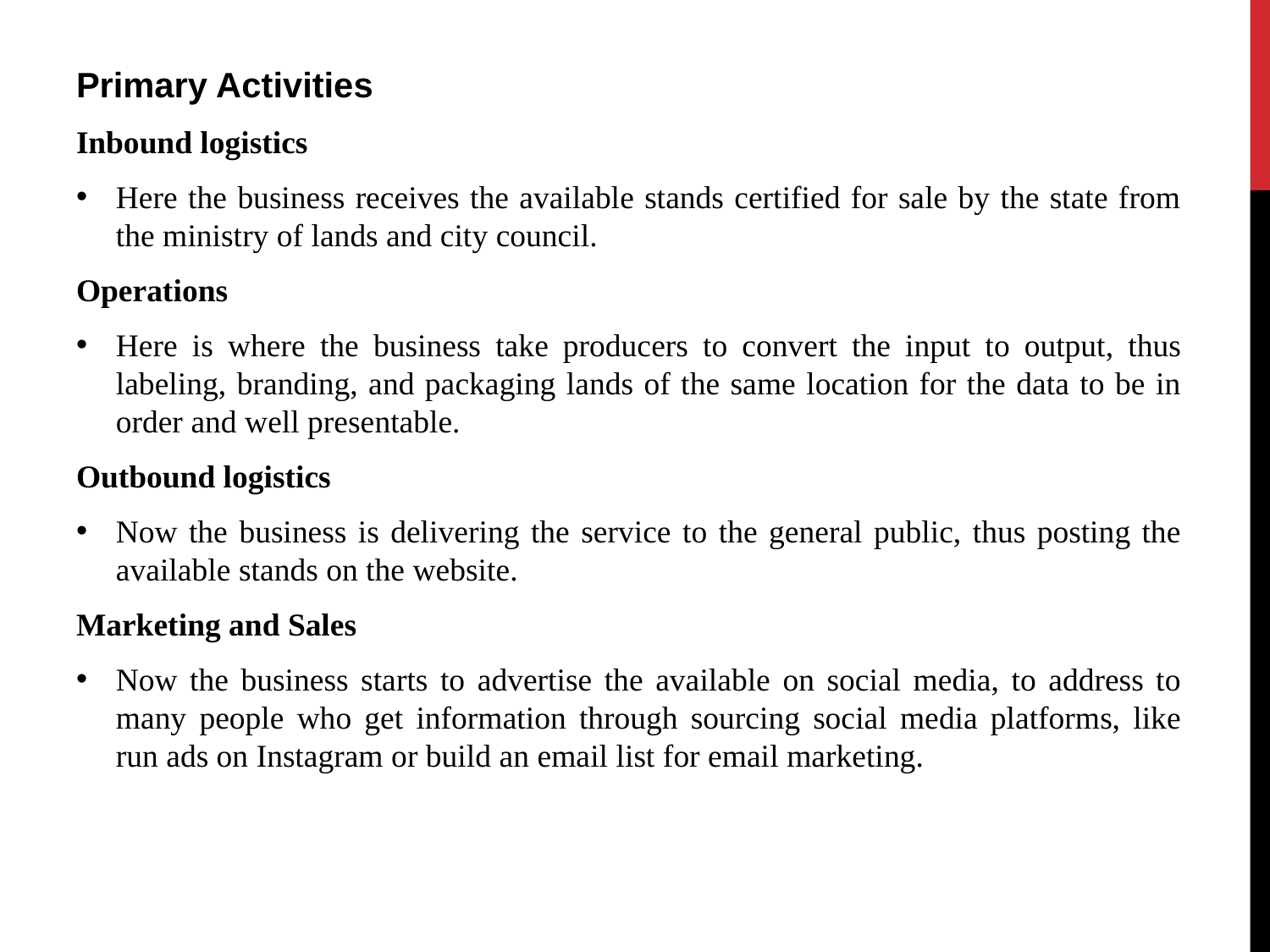

Primary Activities
Inbound logistics
Here the business receives the available stands certified for sale by the state from the ministry of lands and city council.
Operations
Here is where the business take producers to convert the input to output, thus labeling, branding, and packaging lands of the same location for the data to be in order and well presentable.
Outbound logistics
Now the business is delivering the service to the general public, thus posting the available stands on the website.
Marketing and Sales
Now the business starts to advertise the available on social media, to address to many people who get information through sourcing social media platforms, like run ads on Instagram or build an email list for email marketing.